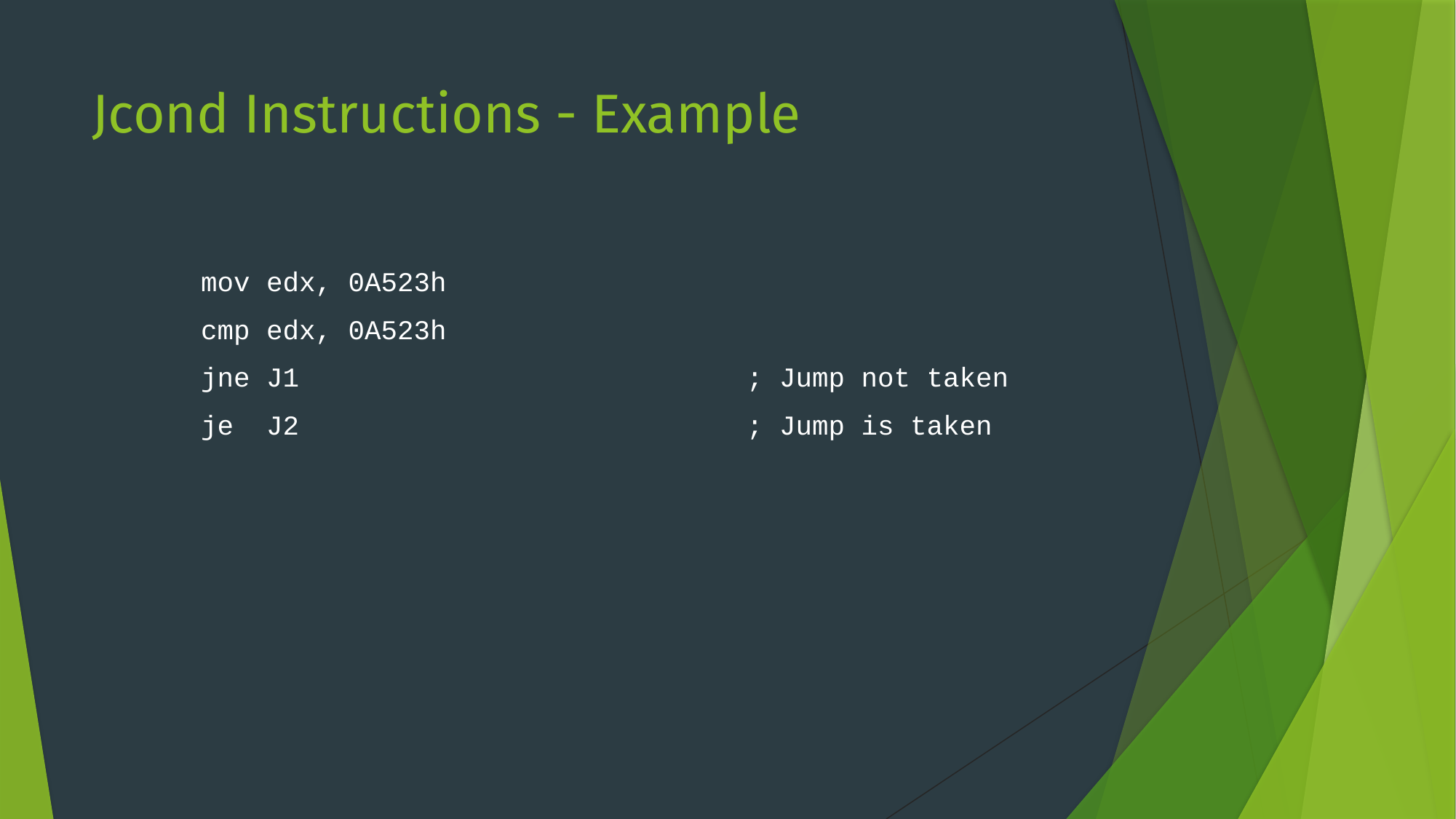

# Jcond Instructions - Example
	mov edx, 0A523h
	cmp edx, 0A523h
	jne J1					; Jump not taken
	je  J2					; Jump is taken